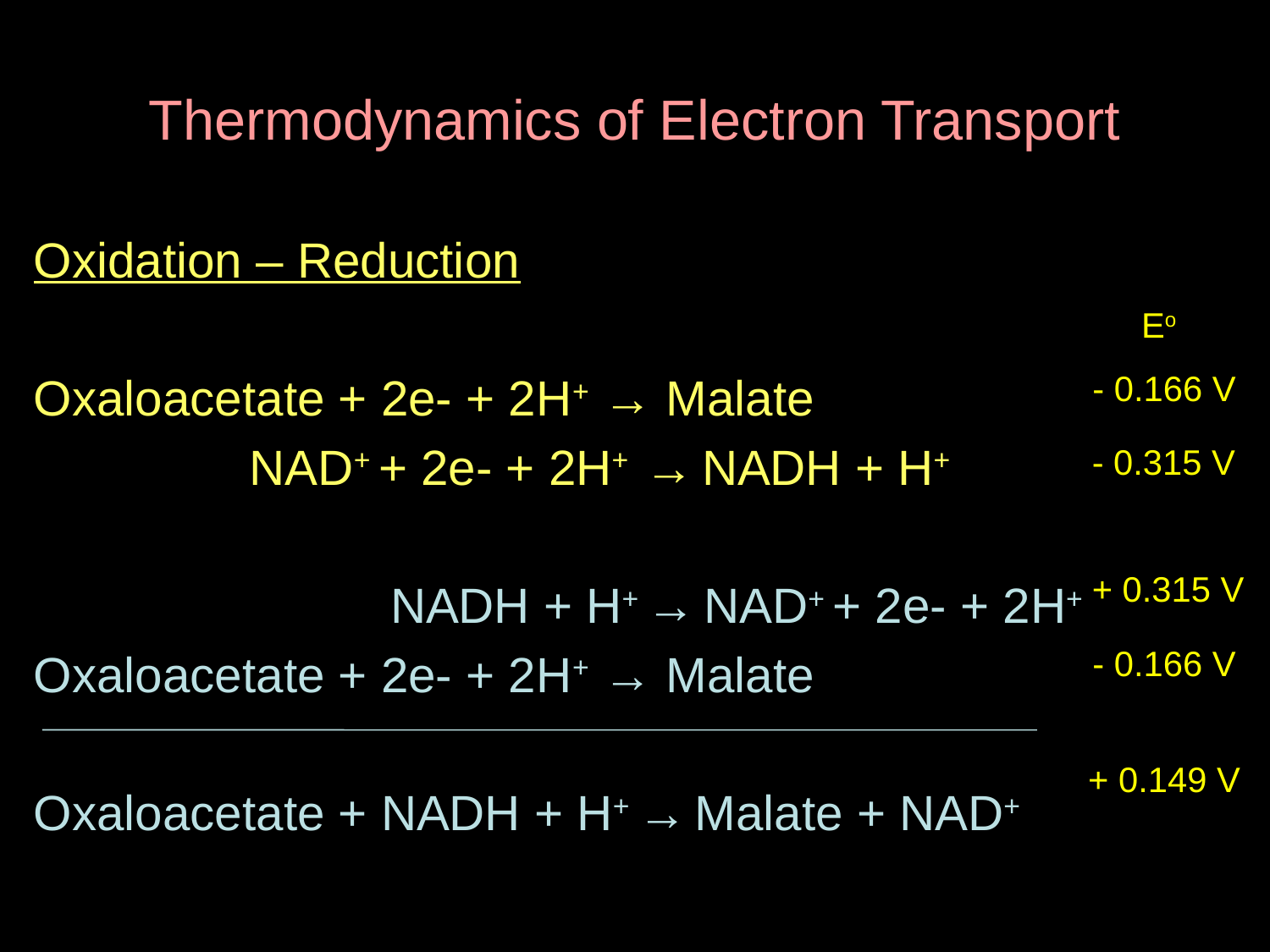

# Thermodynamics of Electron Transport
Oxidation – Reduction

Oxaloacetate + 2e- + 2H+ → Malate
		   NAD+ + 2e- + 2H+  → NADH + H+

			    NADH + H+ → NAD+ + 2e- + 2H+
Oxaloacetate + 2e- + 2H+ → Malate

Oxaloacetate + NADH + H+ → Malate + NAD+
Eo
- 0.166 V
- 0.315 V
+ 0.315 V
- 0.166 V

+ 0.149 V